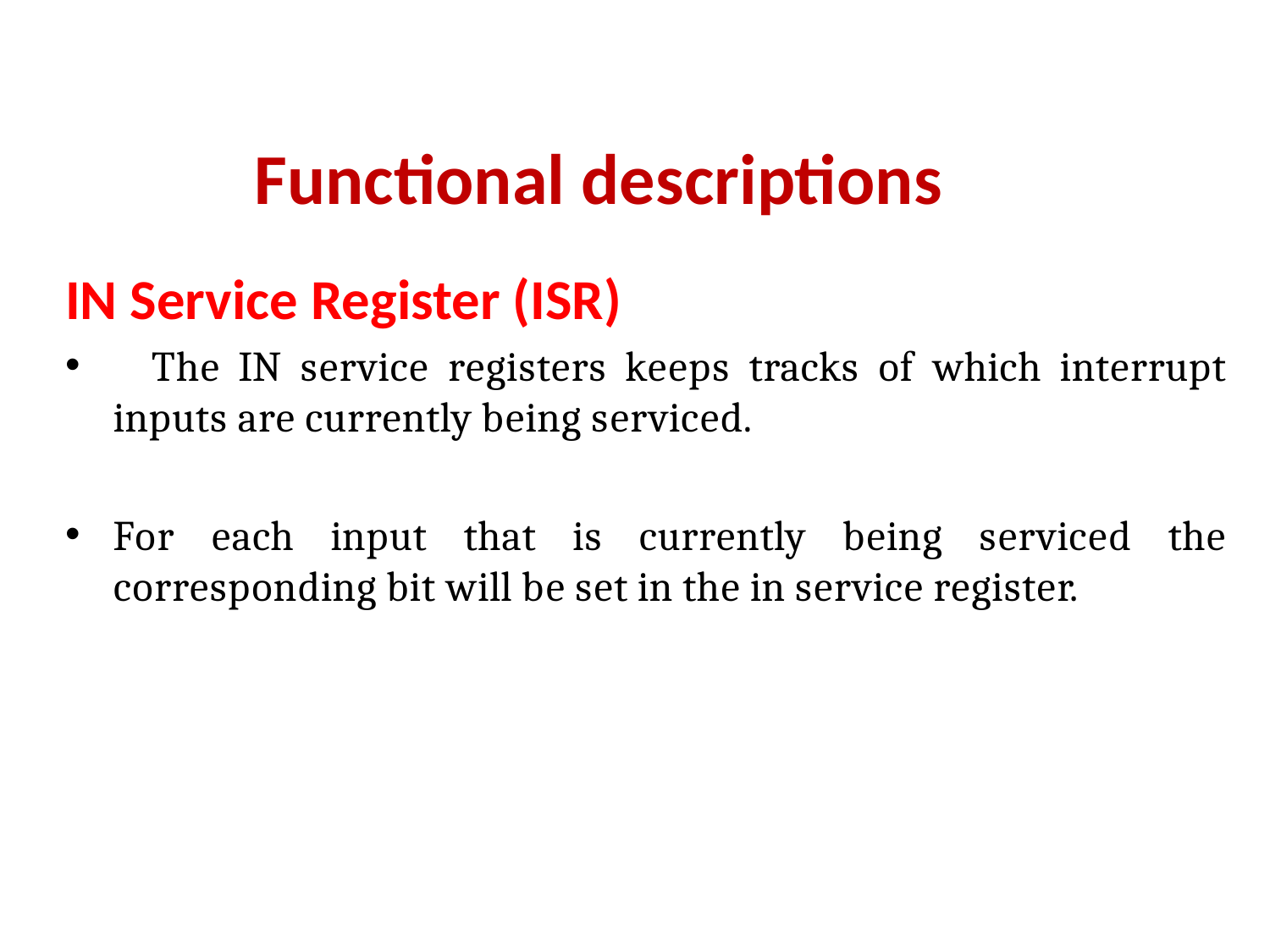

# Functional descriptions
IN Service Register (ISR)
  The IN service registers keeps tracks of which interrupt inputs are currently being serviced.

For each input that is currently being serviced the corresponding bit will be set in the in service register.